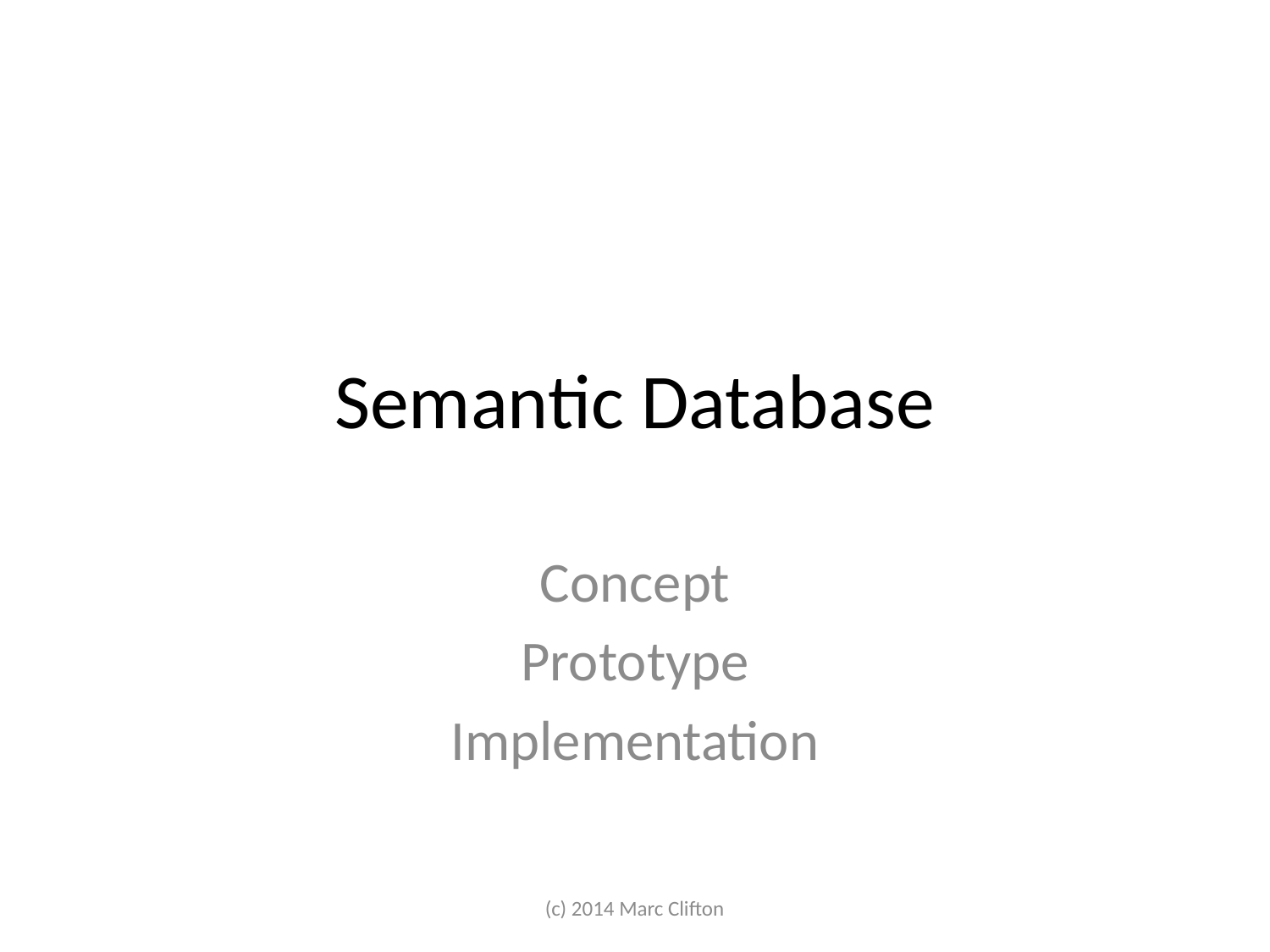

# Semantic Database
Concept
Prototype
Implementation
(c) 2014 Marc Clifton